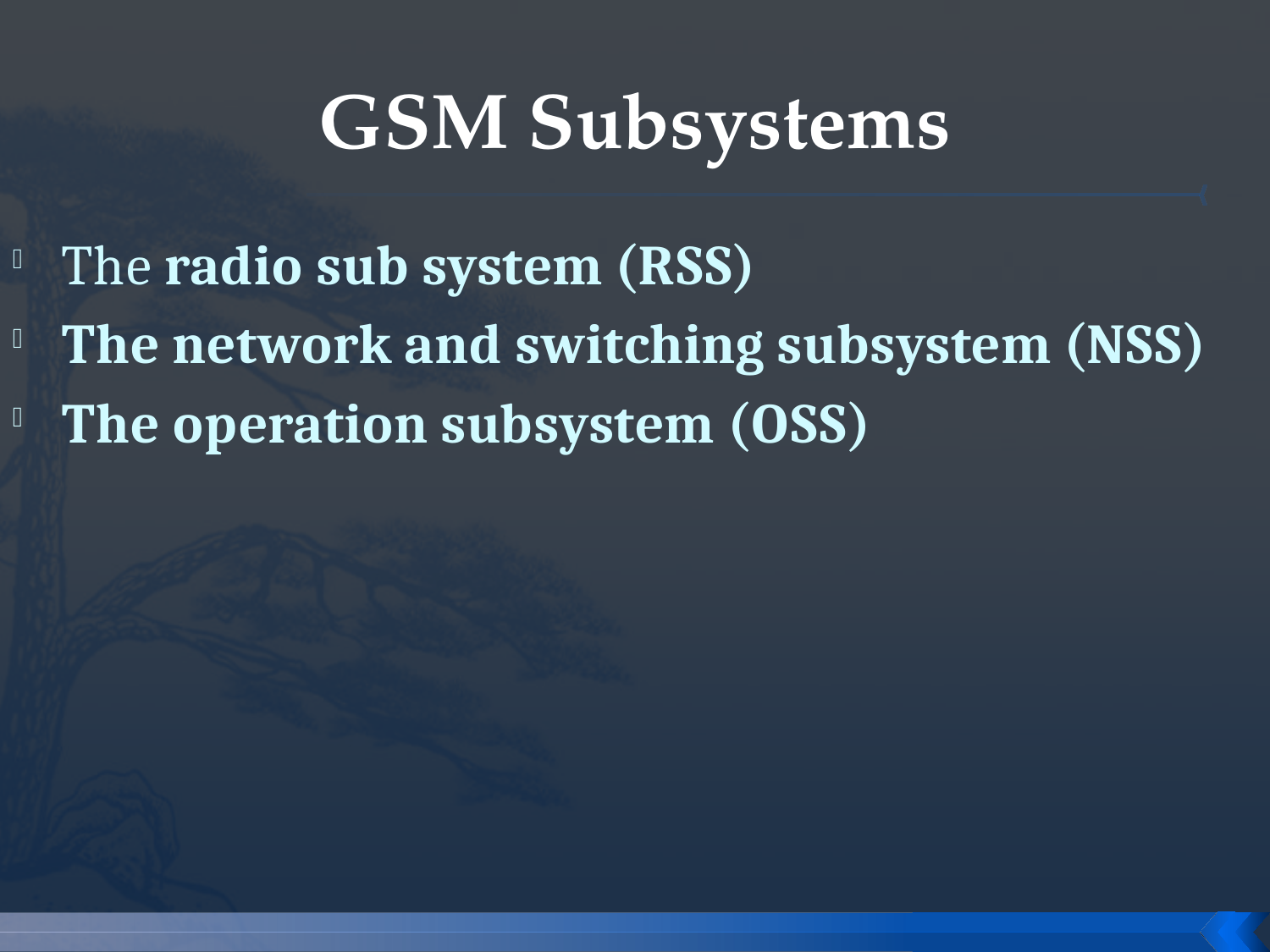

# GSM Subsystems
The radio sub system (RSS)
The network and switching subsystem (NSS)
The operation subsystem (OSS)